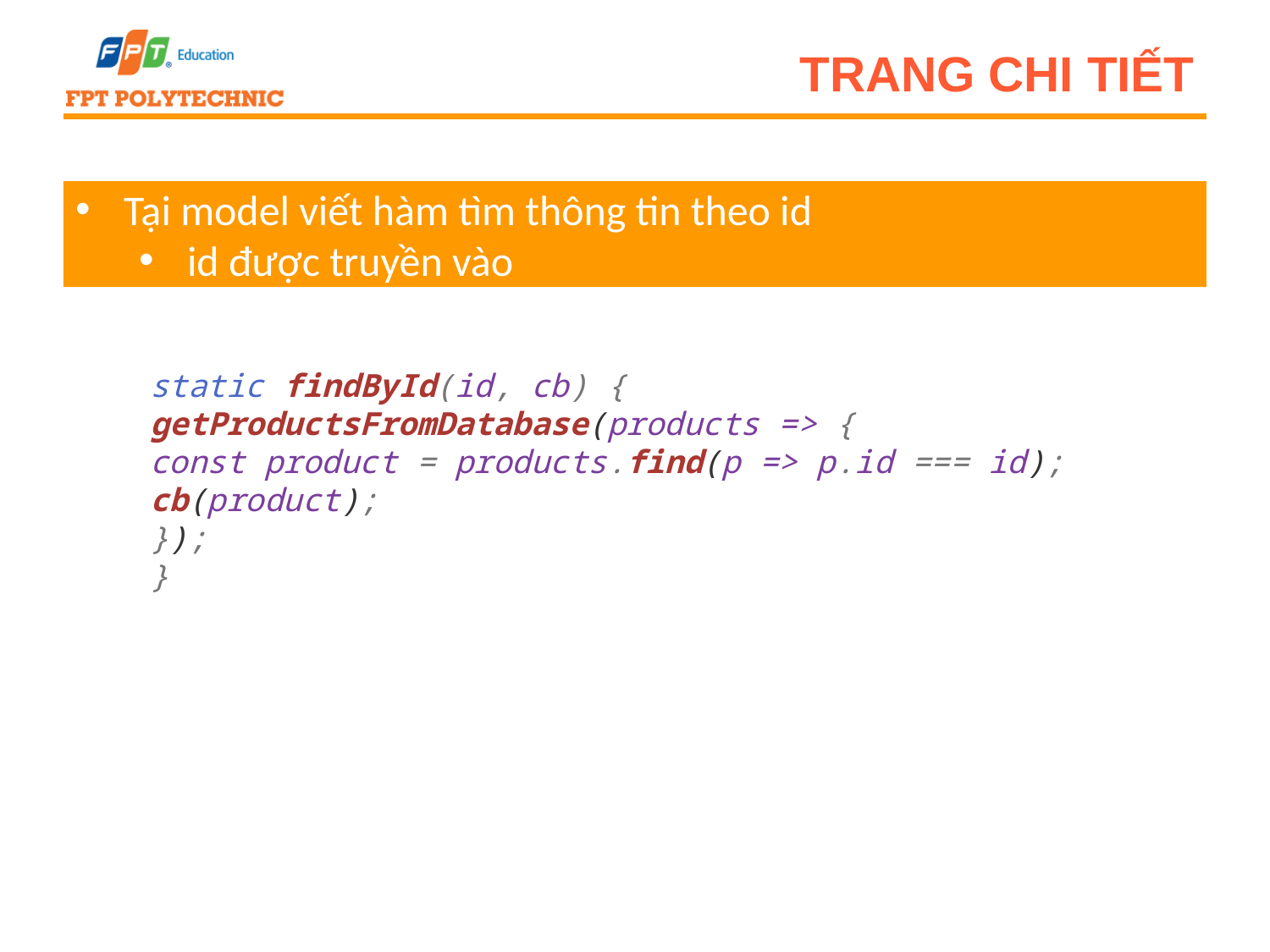

# Trang chi tiết
Tại model viết hàm tìm thông tin theo id
id được truyền vào
static findById(id, cb) {
getProductsFromDatabase(products => {
const product = products.find(p => p.id === id);
cb(product);
});
}